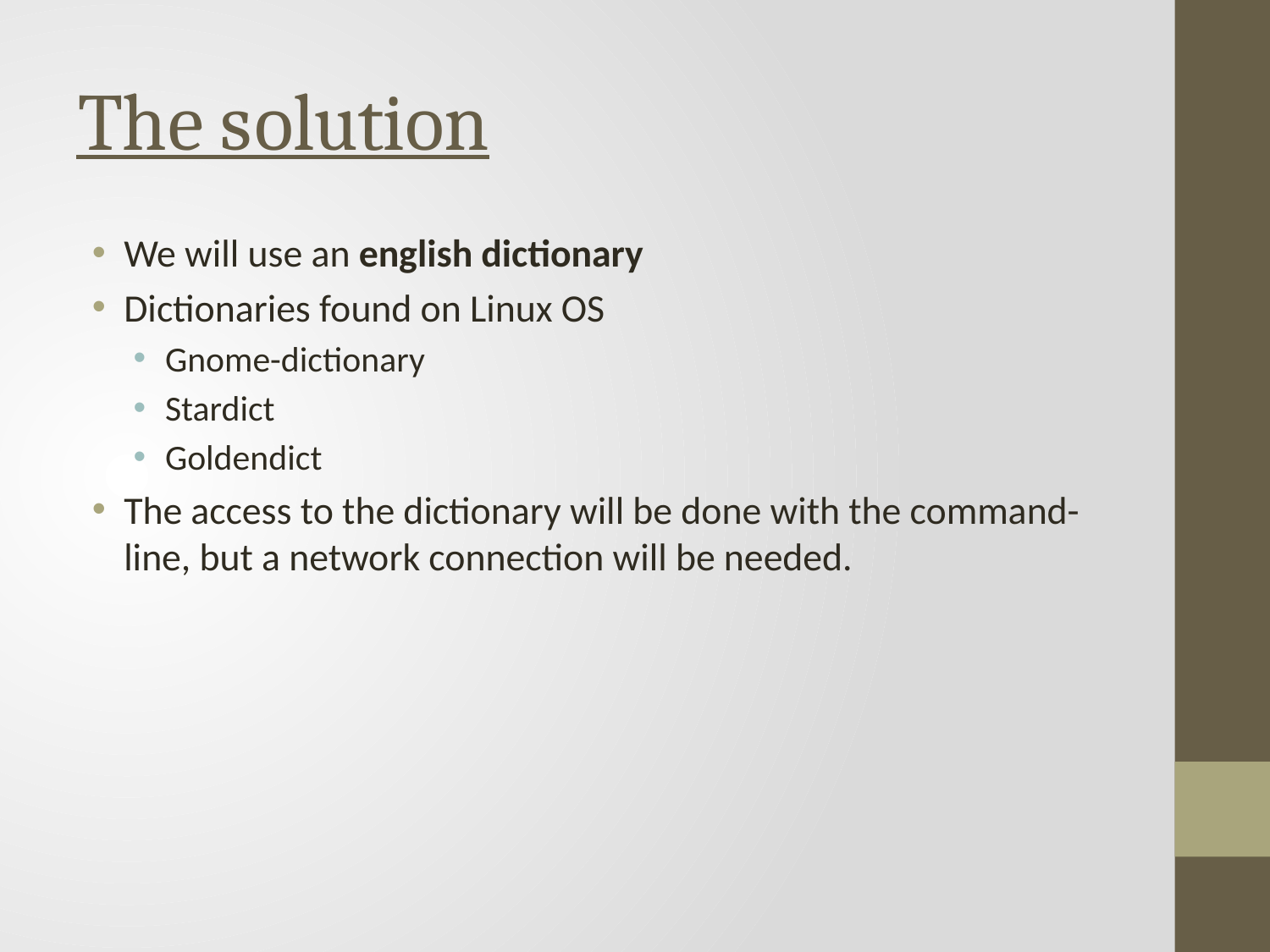

# The solution
We will use an english dictionary
Dictionaries found on Linux OS
Gnome-dictionary
Stardict
Goldendict
The access to the dictionary will be done with the command-line, but a network connection will be needed.